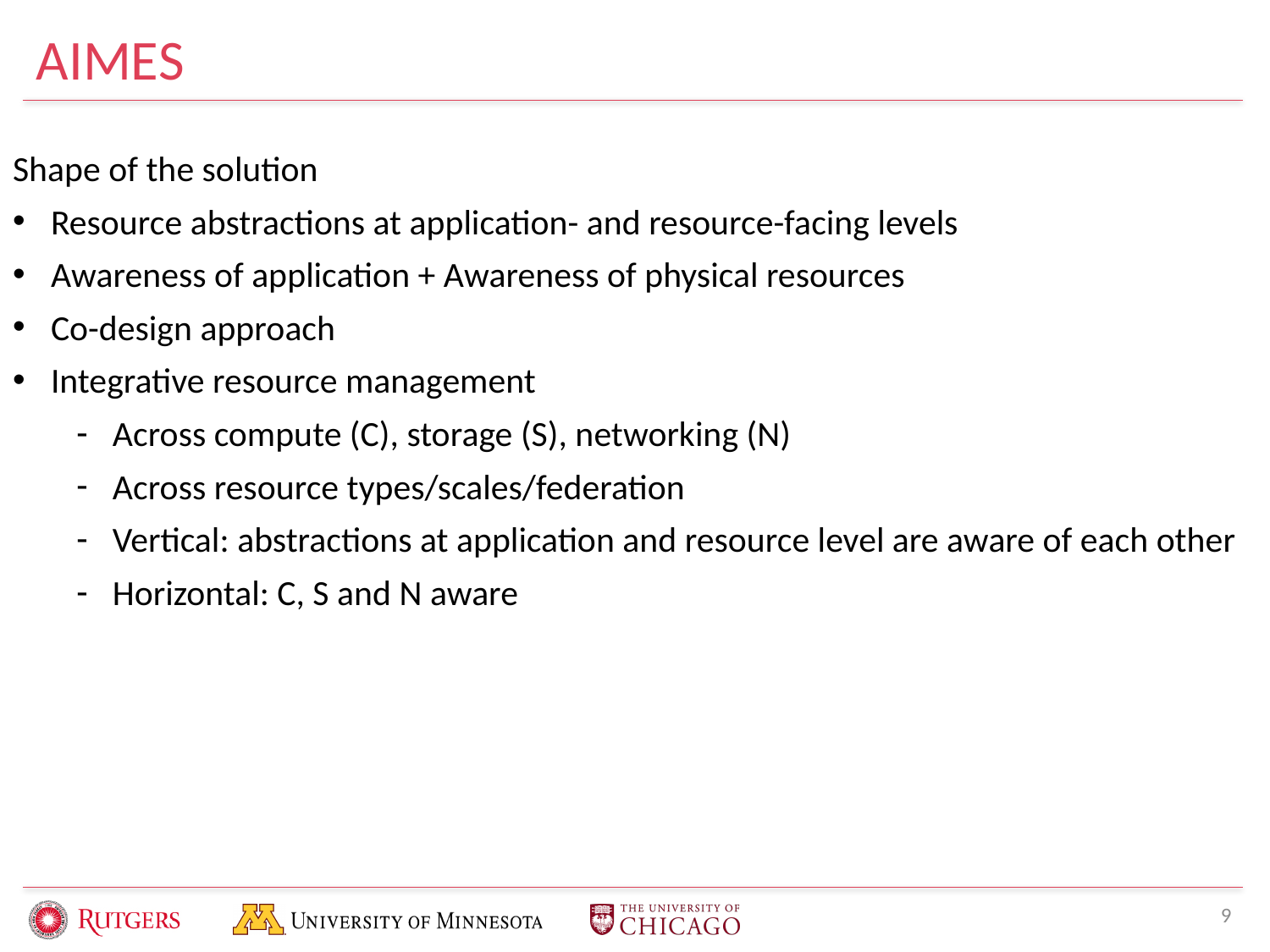

# AIMES
Shape of the solution
Resource abstractions at application- and resource-facing levels
Awareness of application + Awareness of physical resources
Co-design approach
Integrative resource management
Across compute (C), storage (S), networking (N)
Across resource types/scales/federation
Vertical: abstractions at application and resource level are aware of each other
Horizontal: C, S and N aware
9